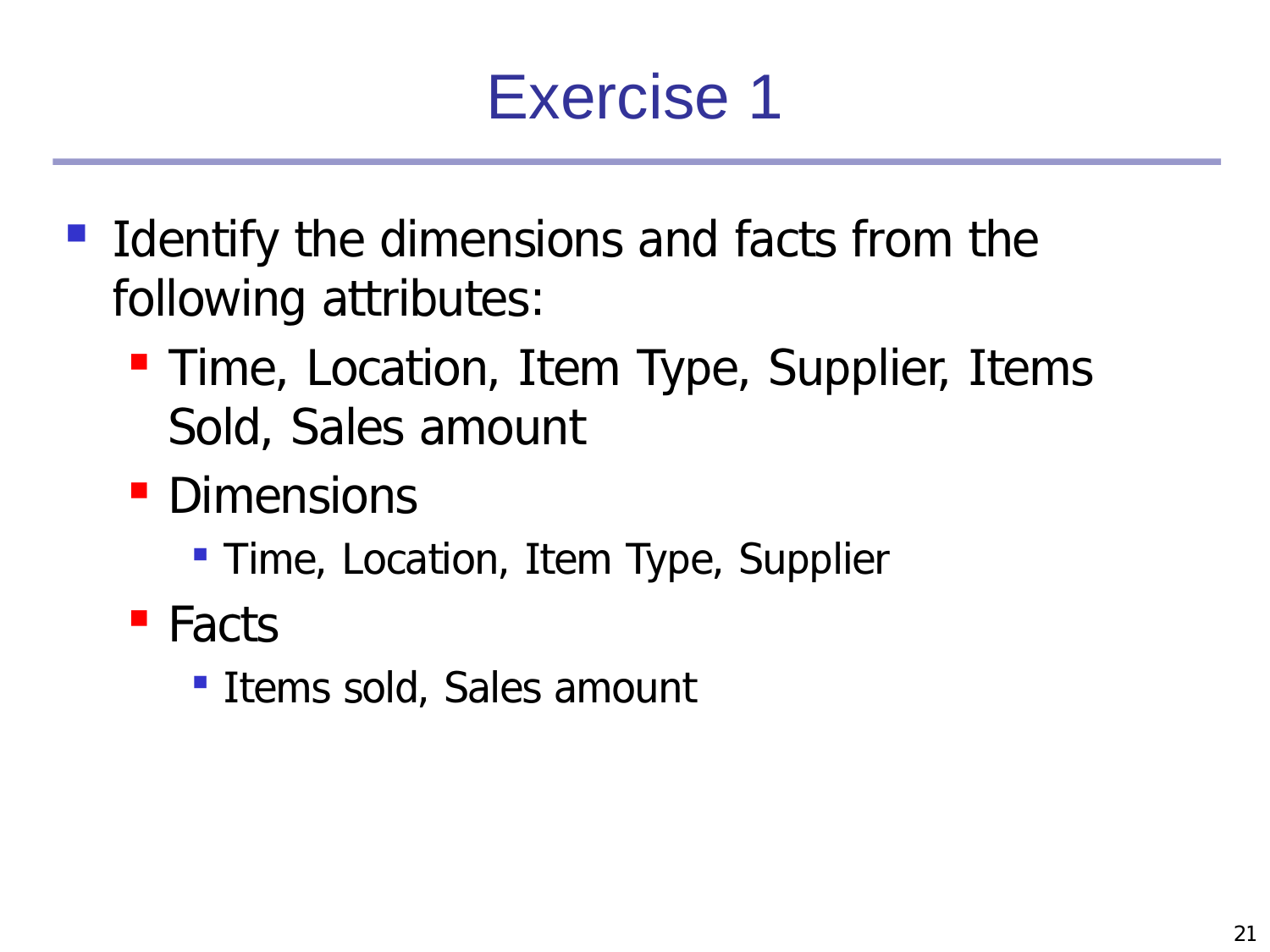

# Exercise 1
Identify the dimensions and facts from the following attributes:
Time, Location, Item Type, Supplier, Items Sold, Sales amount
Dimensions
Time, Location, Item Type, Supplier
Facts
Items sold, Sales amount
21